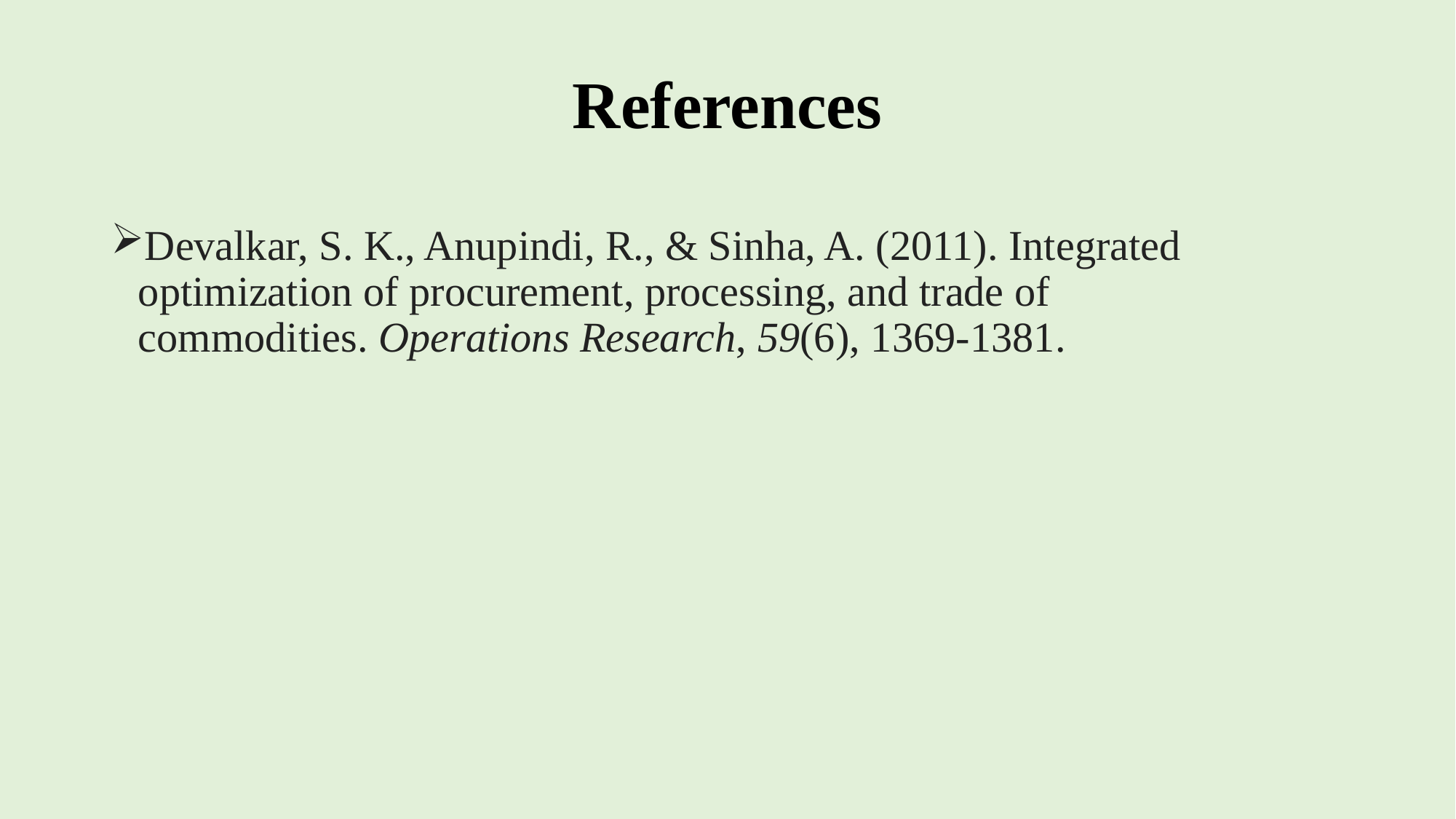

# References
Devalkar, S. K., Anupindi, R., & Sinha, A. (2011). Integrated optimization of procurement, processing, and trade of commodities. Operations Research, 59(6), 1369-1381.